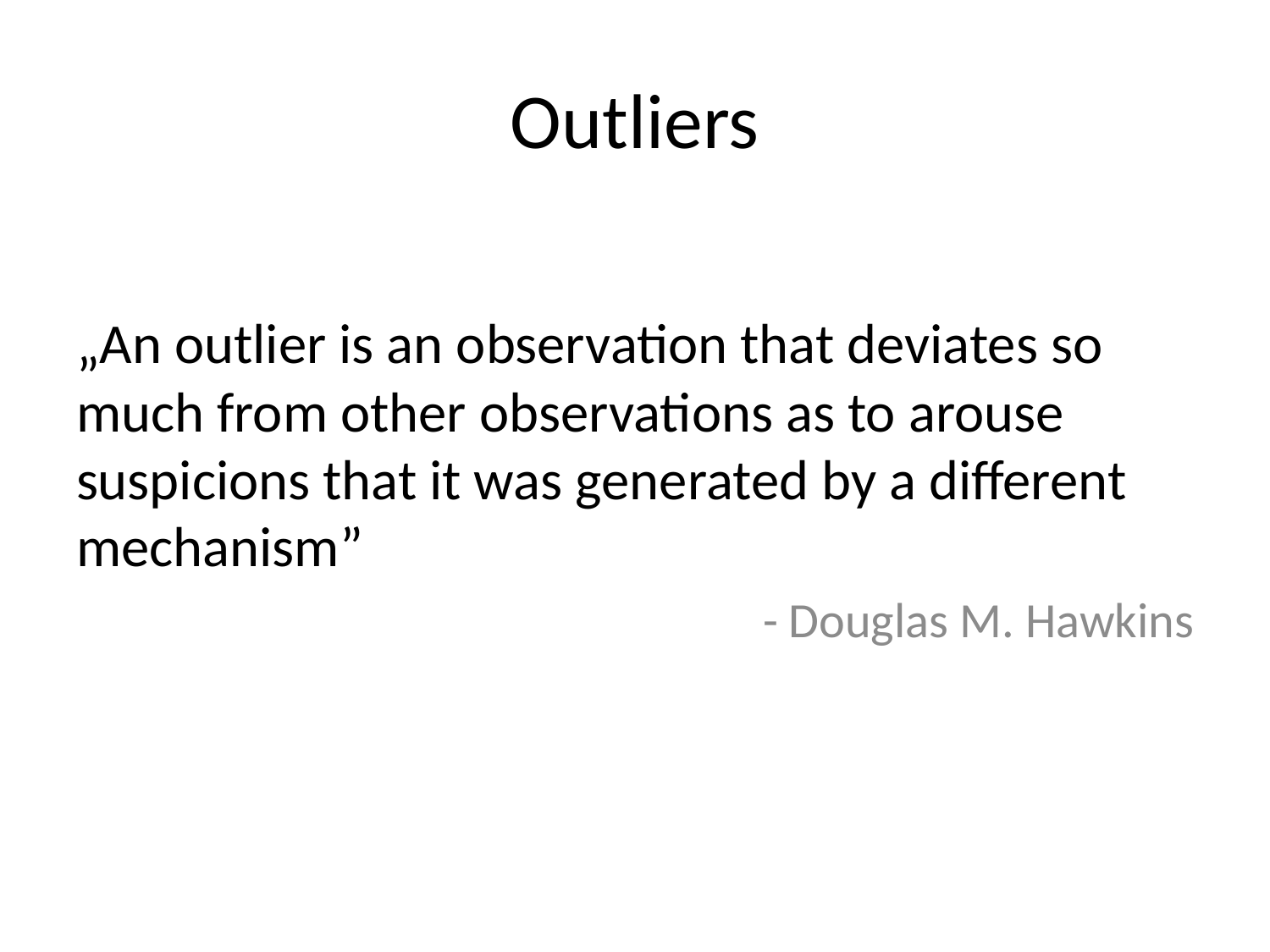

# Outliers

„An outlier is an observation that deviates so much from other observations as to arouse suspicions that it was generated by a different mechanism”
- Douglas M. Hawkins